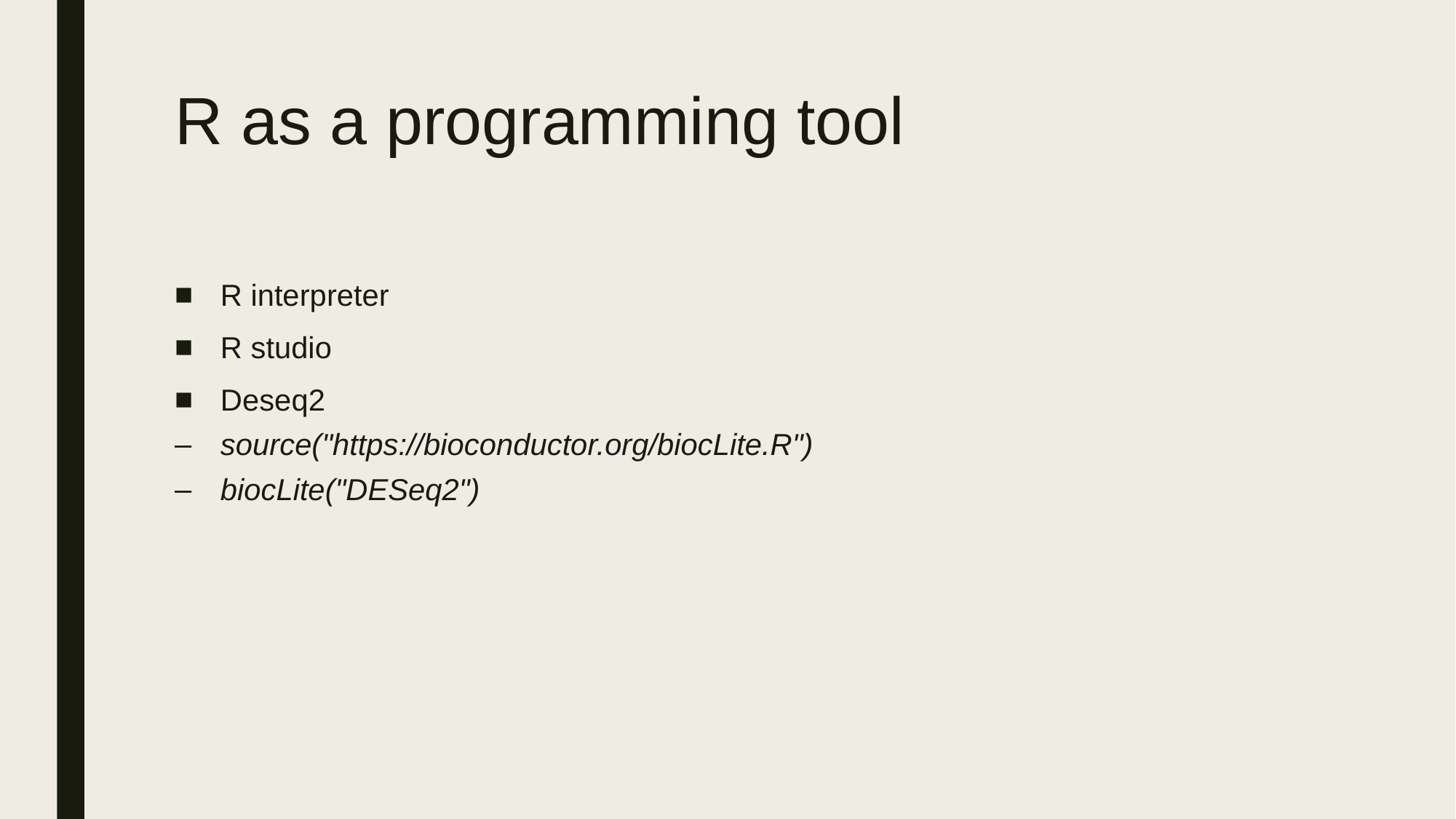

# R as a programming tool
R interpreter
R studio
Deseq2
source("https://bioconductor.org/biocLite.R")
biocLite("DESeq2")